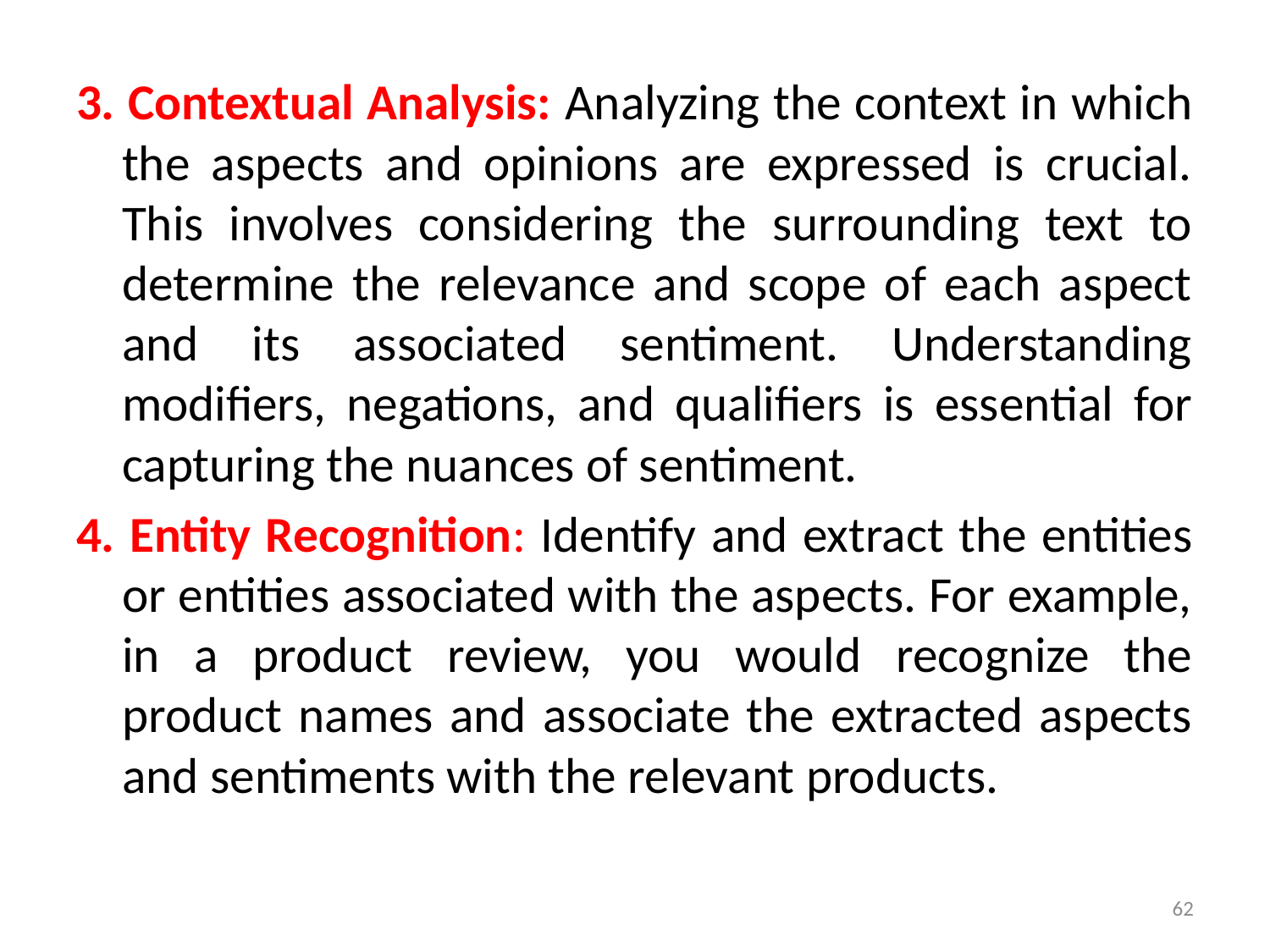

3. Contextual Analysis: Analyzing the context in which the aspects and opinions are expressed is crucial. This involves considering the surrounding text to determine the relevance and scope of each aspect and its associated sentiment. Understanding modifiers, negations, and qualifiers is essential for capturing the nuances of sentiment.
4. Entity Recognition: Identify and extract the entities or entities associated with the aspects. For example, in a product review, you would recognize the product names and associate the extracted aspects and sentiments with the relevant products.
62